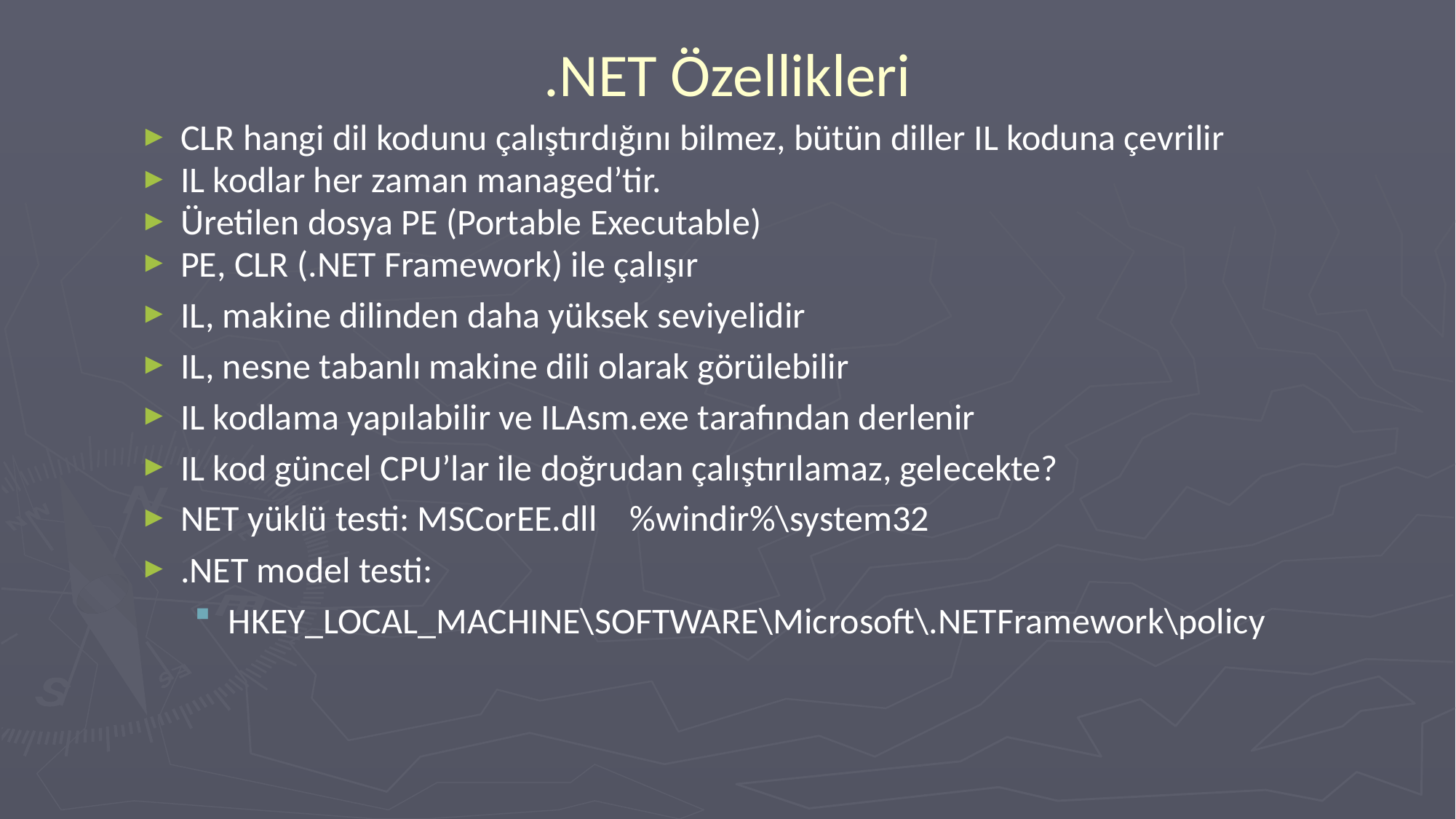

# .NET Özellikleri
CLR hangi dil kodunu çalıştırdığını bilmez, bütün diller IL koduna çevrilir
IL kodlar her zaman managed’tir.
Üretilen dosya PE (Portable Executable)
PE, CLR (.NET Framework) ile çalışır
IL, makine dilinden daha yüksek seviyelidir
IL, nesne tabanlı makine dili olarak görülebilir
IL kodlama yapılabilir ve ILAsm.exe tarafından derlenir
IL kod güncel CPU’lar ile doğrudan çalıştırılamaz, gelecekte?
NET yüklü testi: MSCorEE.dll    %windir%\system32
.NET model testi:
HKEY_LOCAL_MACHINE\SOFTWARE\Microsoft\.NETFramework\policy